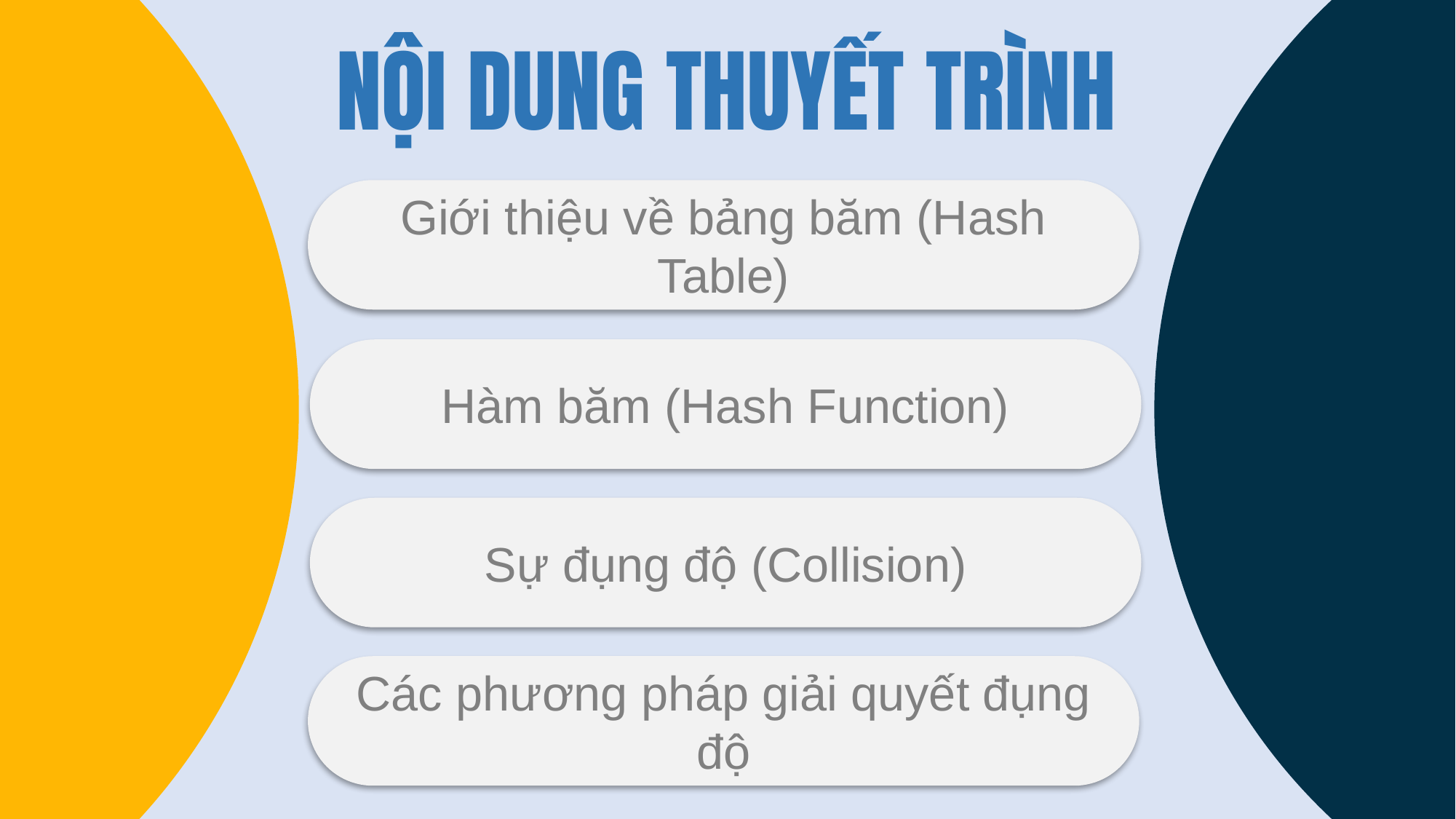

INSERT NAME

INSERT NAME
Thành viên trong nhóm

NỘI DUNG THUYẾT TRÌNH

INSERT NAME
Giới thiệu về bảng băm (Hash Table)
Hàm băm (Hash Function)

INSERT NAME
Sự đụng độ (Collision)
Các phương pháp giải quyết đụng độ